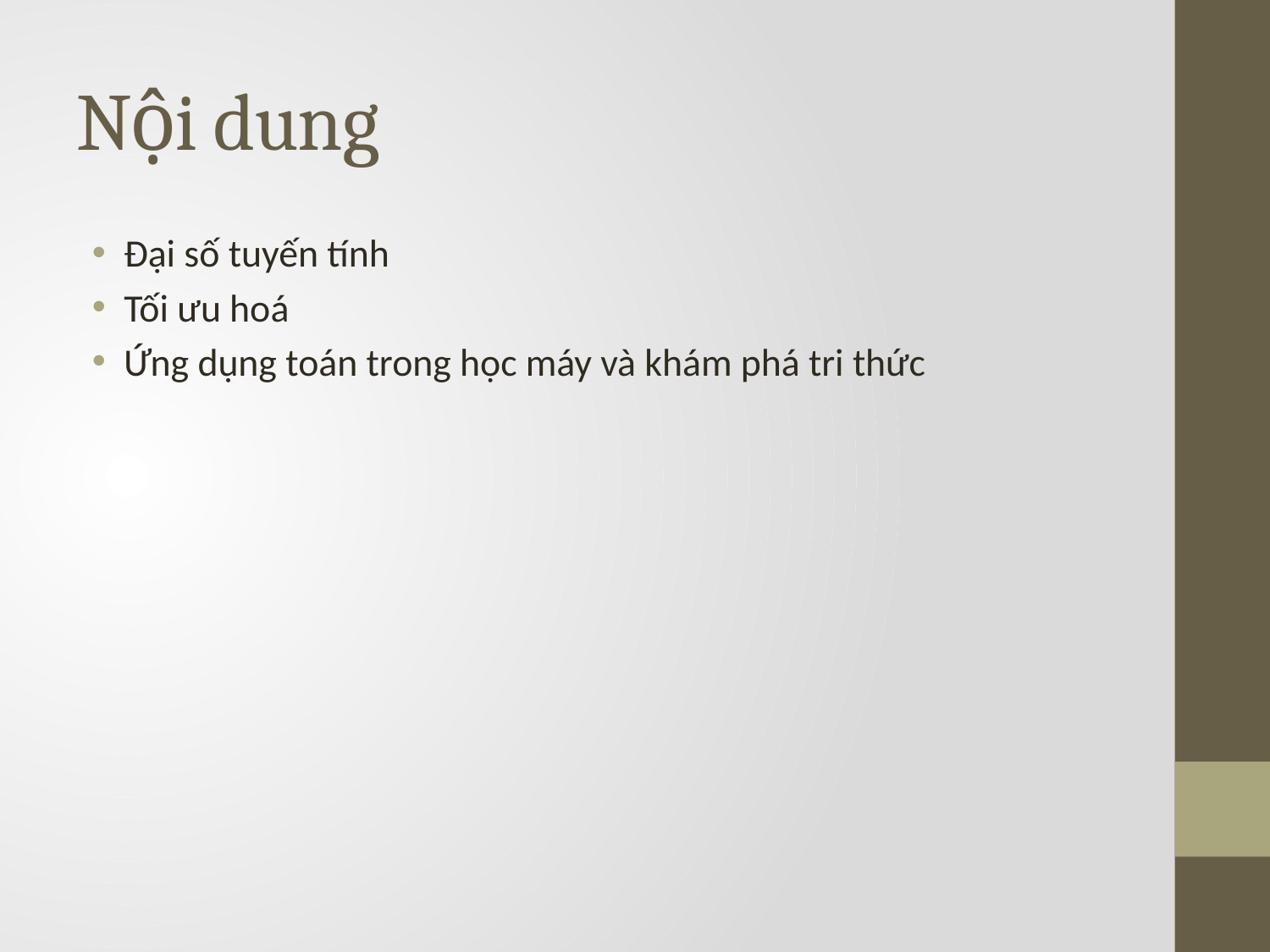

# Nội dung
Đại số tuyến tính
Tối ưu hoá
Ứng dụng toán trong học máy và khám phá tri thức